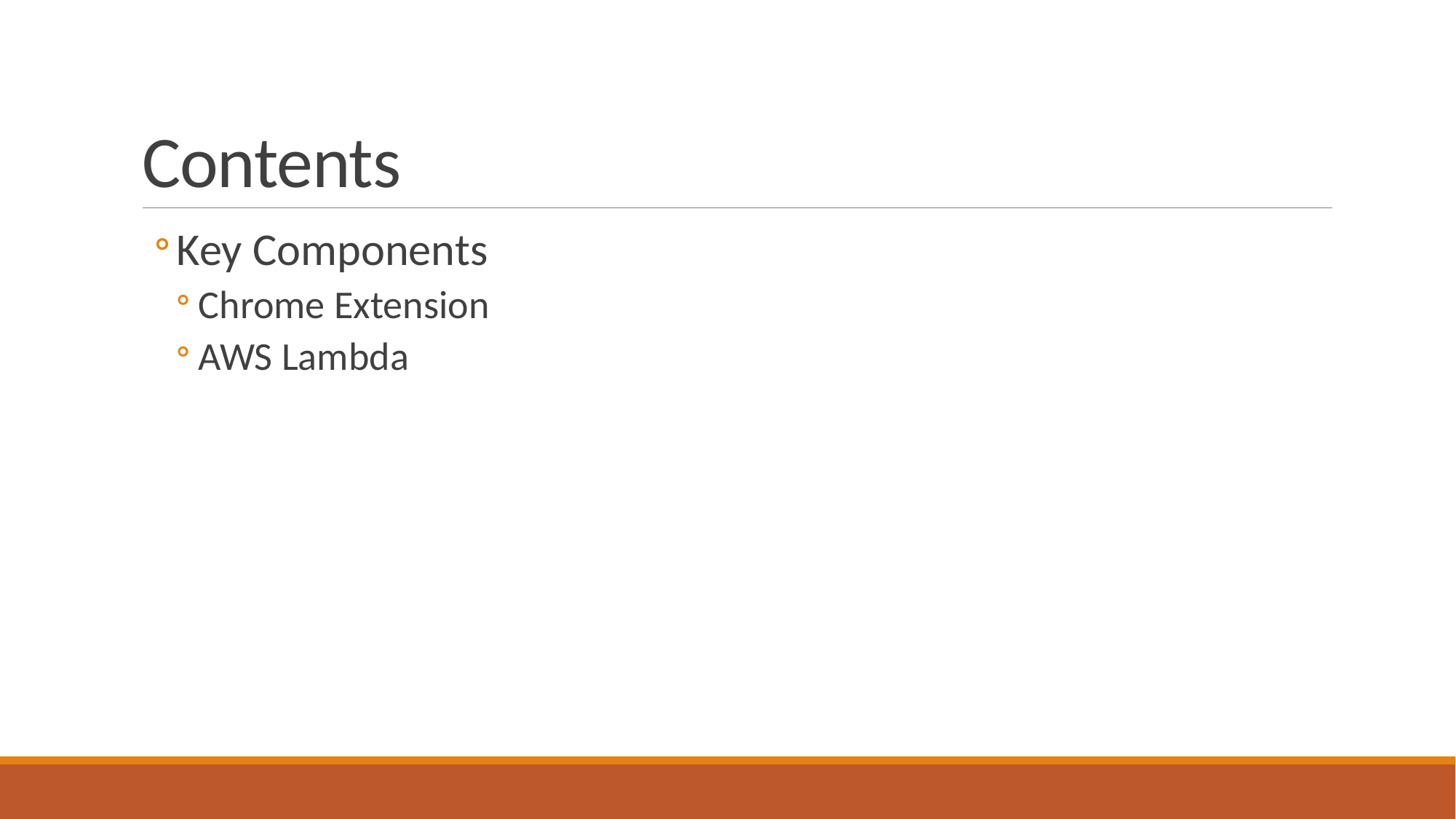

# Contents
Key Components
Chrome Extension
AWS Lambda